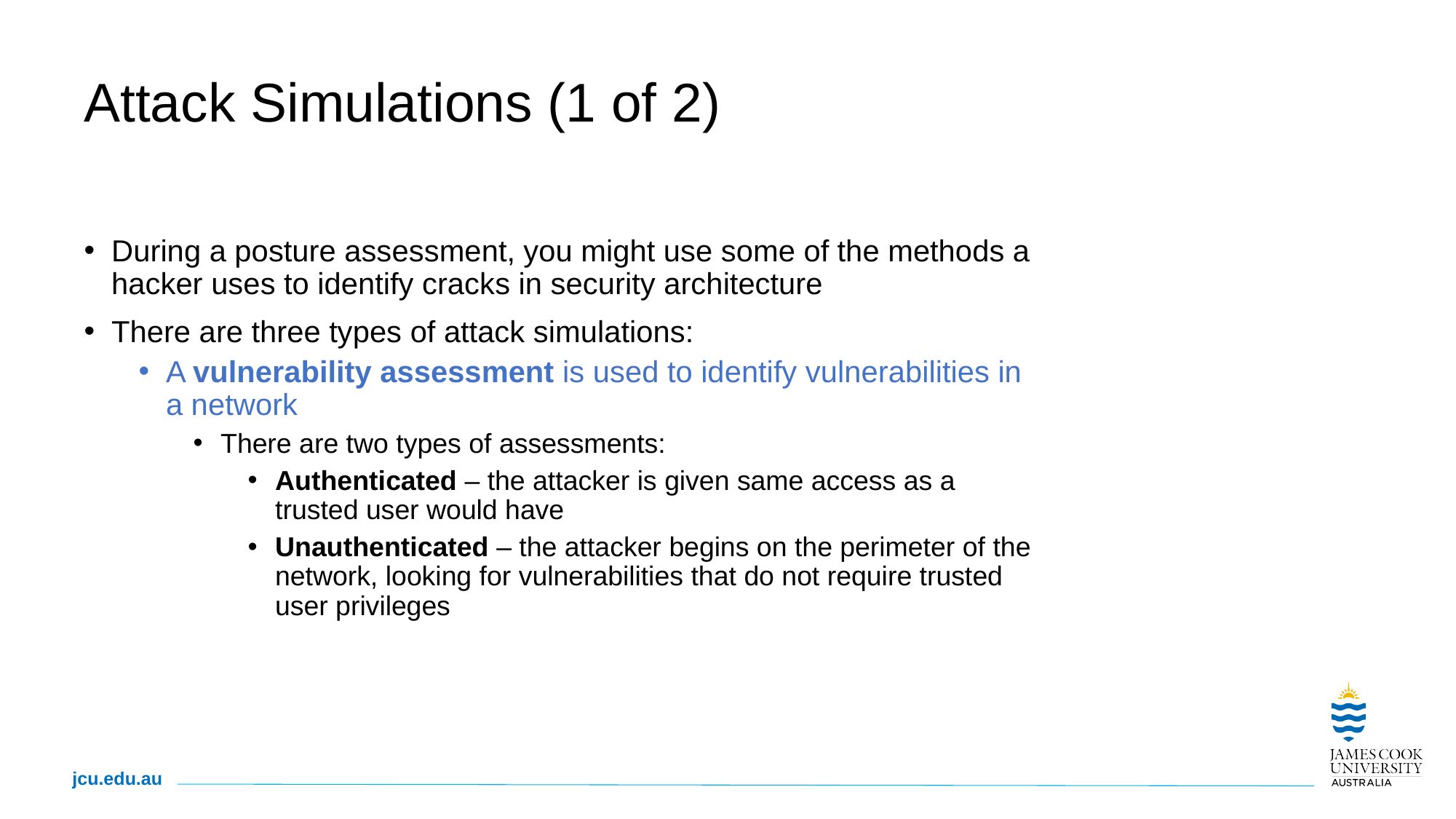

# Attack Simulations (1 of 2)
During a posture assessment, you might use some of the methods a hacker uses to identify cracks in security architecture
There are three types of attack simulations:
A vulnerability assessment is used to identify vulnerabilities in a network
There are two types of assessments:
Authenticated – the attacker is given same access as a trusted user would have
Unauthenticated – the attacker begins on the perimeter of the network, looking for vulnerabilities that do not require trusted user privileges